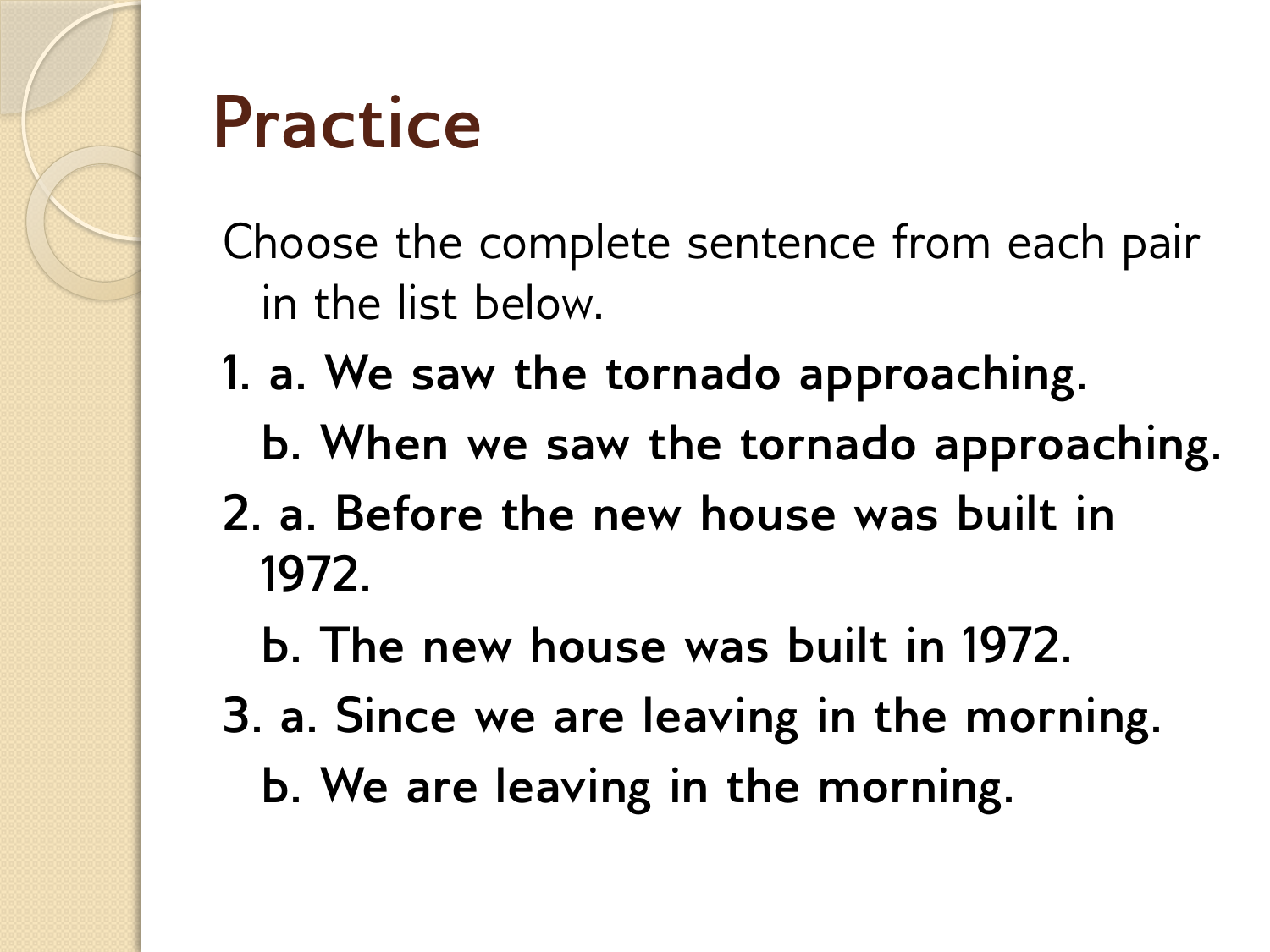

# Practice
Choose the complete sentence from each pair in the list below.
1. a. We saw the tornado approaching.
	b. When we saw the tornado approaching.
2. a. Before the new house was built in 1972.
	b. The new house was built in 1972.
3. a. Since we are leaving in the morning.
	b. We are leaving in the morning.